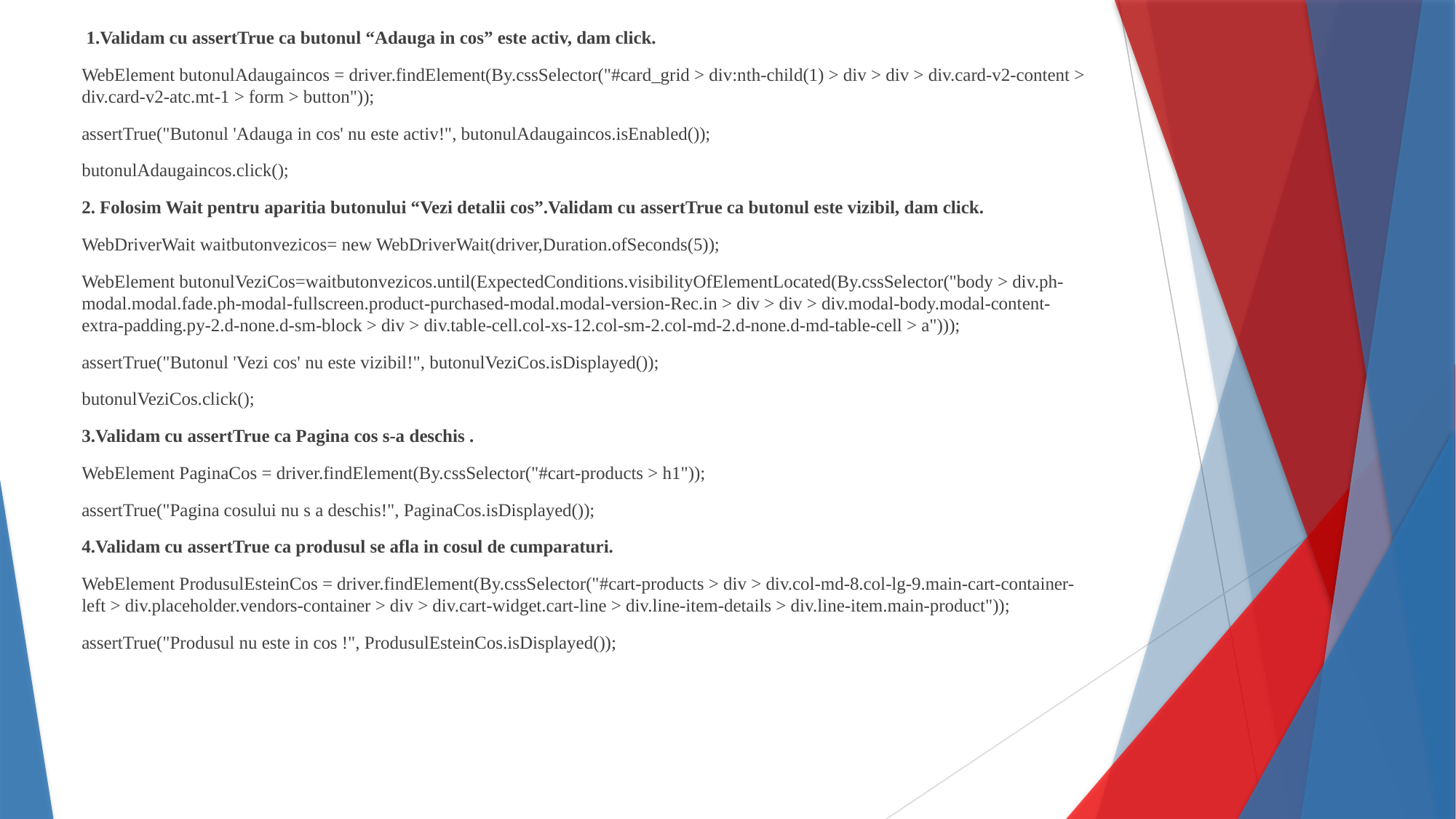

1.Validam cu assertTrue ca butonul “Adauga in cos” este activ, dam click.
WebElement butonulAdaugaincos = driver.findElement(By.cssSelector("#card_grid > div:nth-child(1) > div > div > div.card-v2-content > div.card-v2-atc.mt-1 > form > button"));
assertTrue("Butonul 'Adauga in cos' nu este activ!", butonulAdaugaincos.isEnabled());
butonulAdaugaincos.click();
2. Folosim Wait pentru aparitia butonului “Vezi detalii cos”.Validam cu assertTrue ca butonul este vizibil, dam click.
WebDriverWait waitbutonvezicos= new WebDriverWait(driver,Duration.ofSeconds(5));
WebElement butonulVeziCos=waitbutonvezicos.until(ExpectedConditions.visibilityOfElementLocated(By.cssSelector("body > div.ph-modal.modal.fade.ph-modal-fullscreen.product-purchased-modal.modal-version-Rec.in > div > div > div.modal-body.modal-content-extra-padding.py-2.d-none.d-sm-block > div > div.table-cell.col-xs-12.col-sm-2.col-md-2.d-none.d-md-table-cell > a")));
assertTrue("Butonul 'Vezi cos' nu este vizibil!", butonulVeziCos.isDisplayed());
butonulVeziCos.click();
3.Validam cu assertTrue ca Pagina cos s-a deschis .
WebElement PaginaCos = driver.findElement(By.cssSelector("#cart-products > h1"));
assertTrue("Pagina cosului nu s a deschis!", PaginaCos.isDisplayed());
4.Validam cu assertTrue ca produsul se afla in cosul de cumparaturi.
WebElement ProdusulEsteinCos = driver.findElement(By.cssSelector("#cart-products > div > div.col-md-8.col-lg-9.main-cart-container-left > div.placeholder.vendors-container > div > div.cart-widget.cart-line > div.line-item-details > div.line-item.main-product"));
assertTrue("Produsul nu este in cos !", ProdusulEsteinCos.isDisplayed());